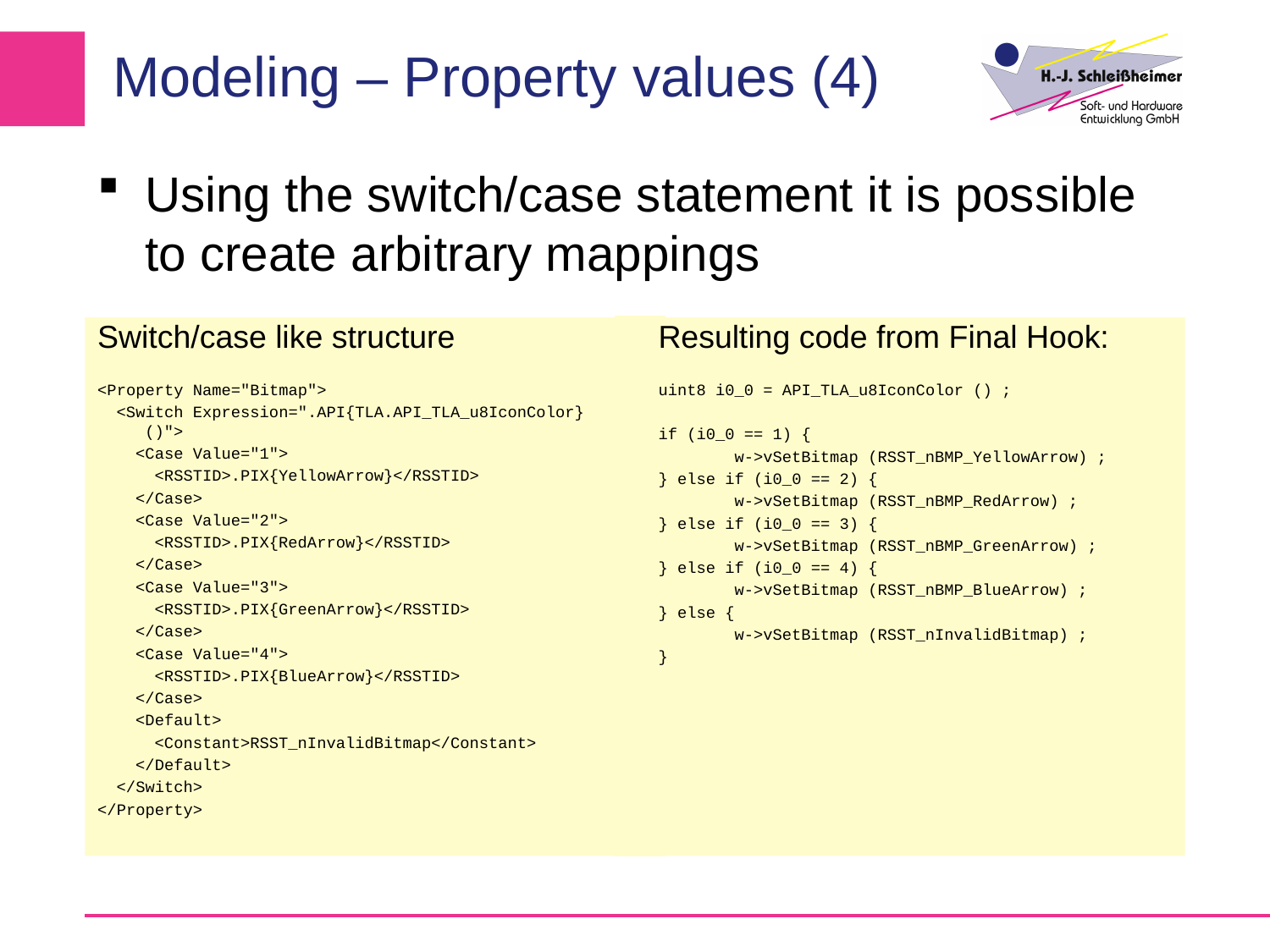

# Modeling – Property values (4)
Using the switch/case statement it is possible to create arbitrary mappings

Switch/case like structure

<Property Name="Bitmap">
  <Switch Expression=".API{TLA.API_TLA_u8IconColor}()">
    <Case Value="1">
      <RSSTID>.PIX{YellowArrow}</RSSTID>
    </Case>
    <Case Value="2">
      <RSSTID>.PIX{RedArrow}</RSSTID>
    </Case>
    <Case Value="3">
      <RSSTID>.PIX{GreenArrow}</RSSTID>
    </Case>
    <Case Value="4">
      <RSSTID>.PIX{BlueArrow}</RSSTID>
    </Case>
    <Default>
      <Constant>RSST_nInvalidBitmap</Constant>
    </Default>
  </Switch>
</Property>
Resulting code from Final Hook:

uint8 i0_0 = API_TLA_u8IconColor () ;

if (i0_0 == 1) {
        w->vSetBitmap (RSST_nBMP_YellowArrow) ;
} else if (i0_0 == 2) {
        w->vSetBitmap (RSST_nBMP_RedArrow) ;
} else if (i0_0 == 3) {
        w->vSetBitmap (RSST_nBMP_GreenArrow) ;
} else if (i0_0 == 4) {
        w->vSetBitmap (RSST_nBMP_BlueArrow) ;
} else {
        w->vSetBitmap (RSST_nInvalidBitmap) ;
}